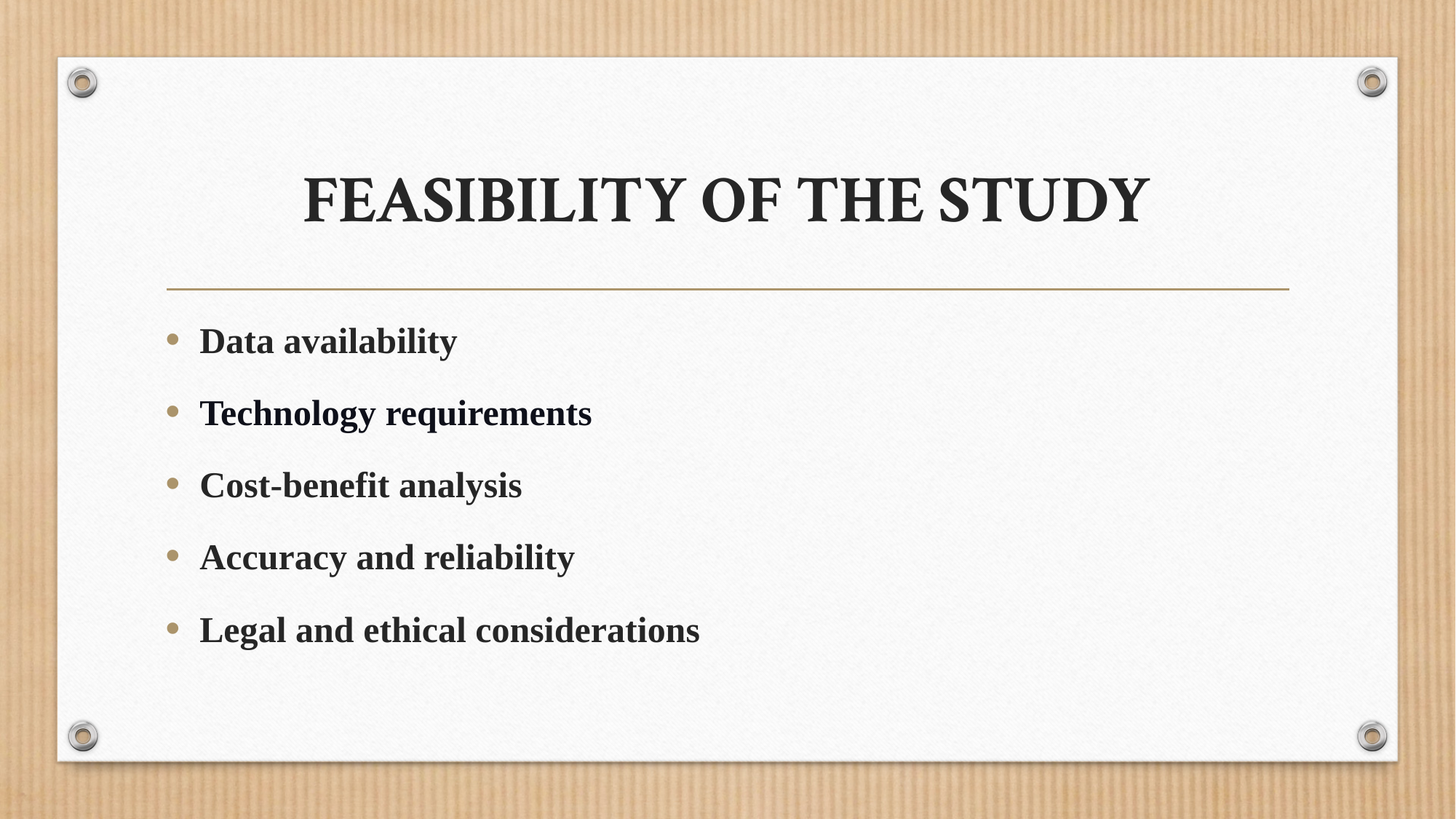

# FEASIBILITY OF THE STUDY
Data availability
Technology requirements
Cost-benefit analysis
Accuracy and reliability
Legal and ethical considerations